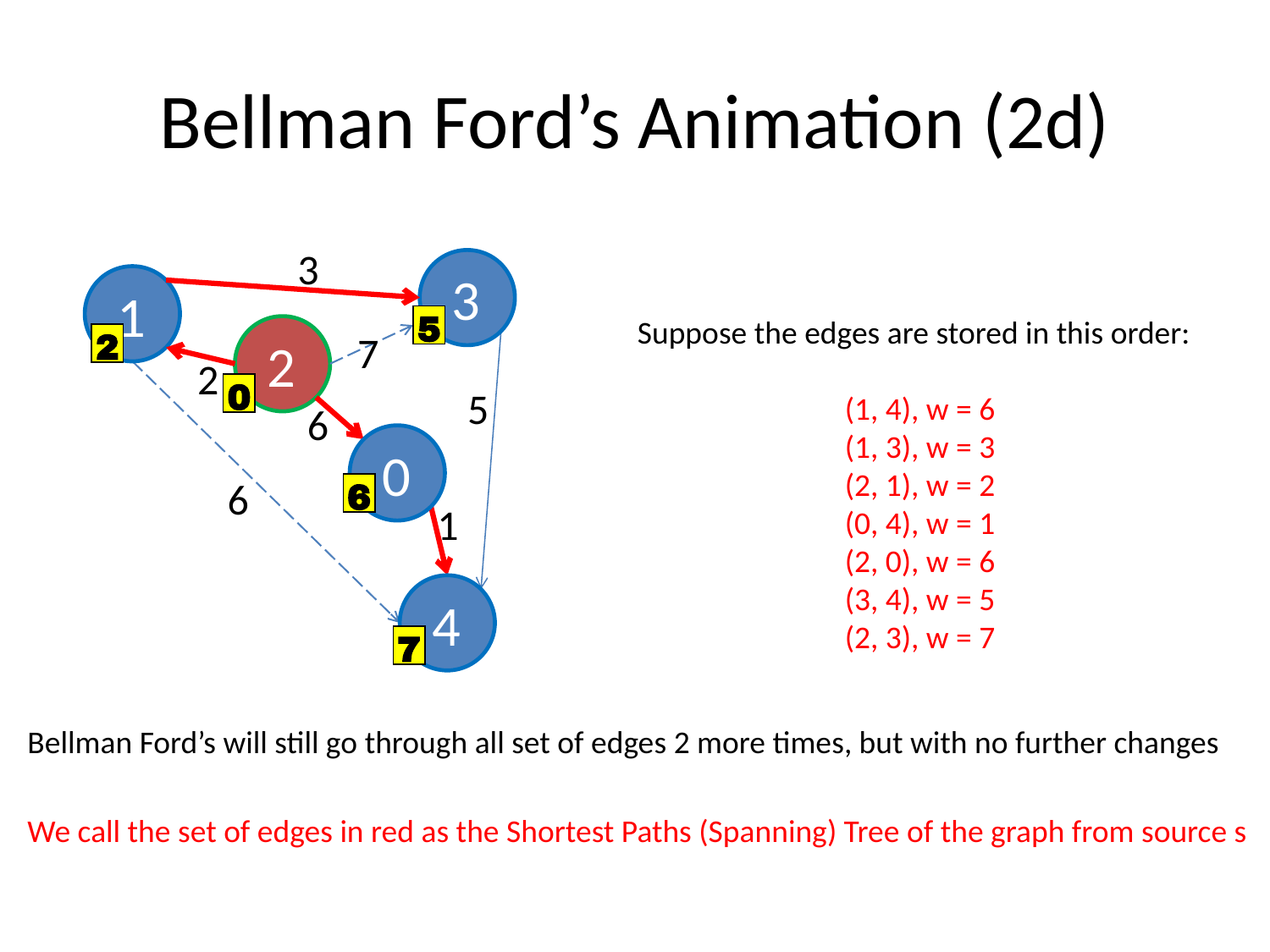

# Bellman Ford’s Animation (2d)
3

3

1
5

2
7
2
2
0
5
6

0
6
6
1

4
7
Suppose the edges are stored in this order:

(1, 4), w = 6
(1, 3), w = 3
(2, 1), w = 2
(0, 4), w = 1
(2, 0), w = 6
(3, 4), w = 5
(2, 3), w = 7
Bellman Ford’s will still go through all set of edges 2 more times, but with no further changes
We call the set of edges in red as the Shortest Paths (Spanning) Tree of the graph from source s